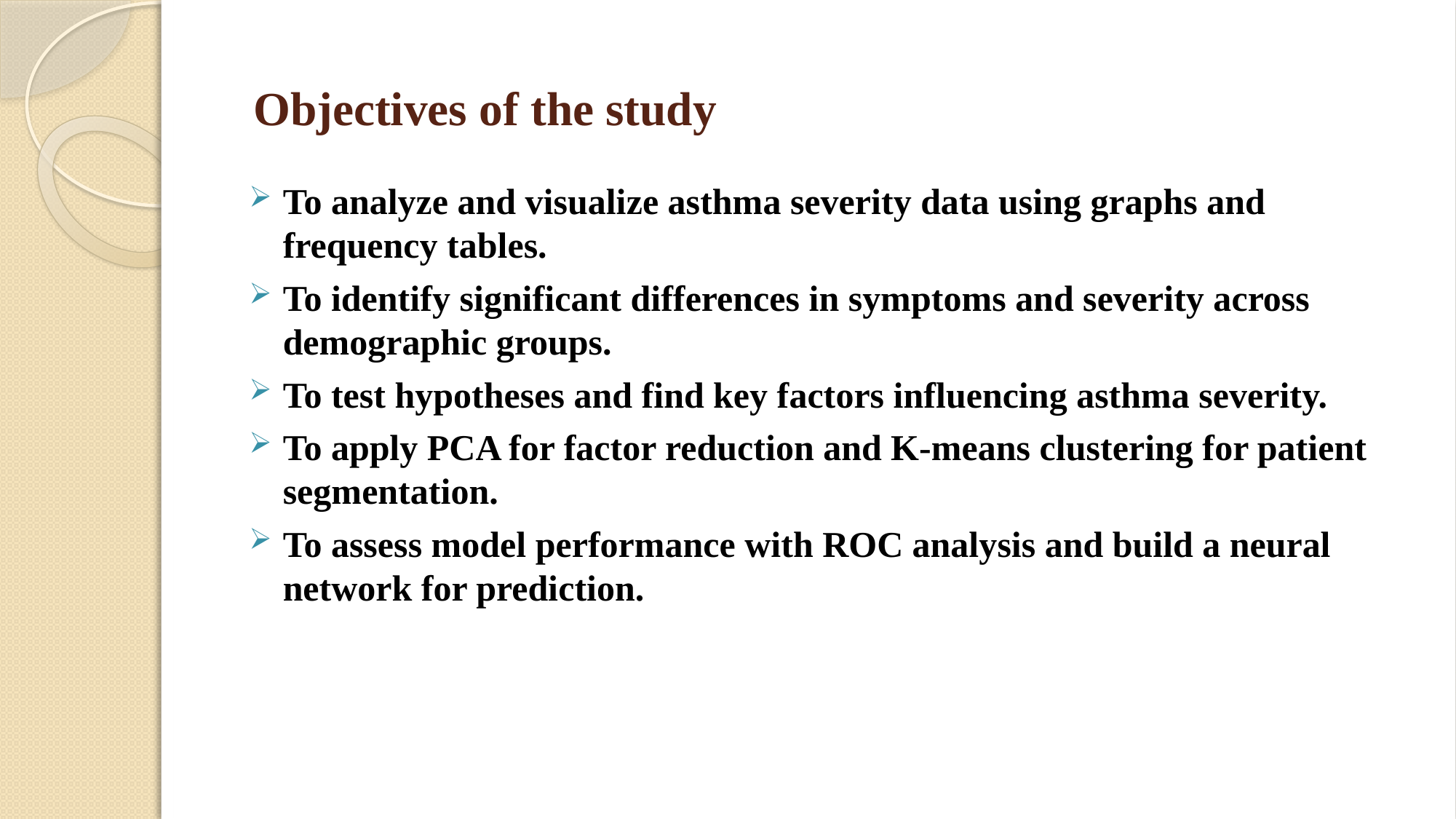

# Objectives of the study
To analyze and visualize asthma severity data using graphs and frequency tables.
To identify significant differences in symptoms and severity across demographic groups.
To test hypotheses and find key factors influencing asthma severity.
To apply PCA for factor reduction and K-means clustering for patient segmentation.
To assess model performance with ROC analysis and build a neural network for prediction.